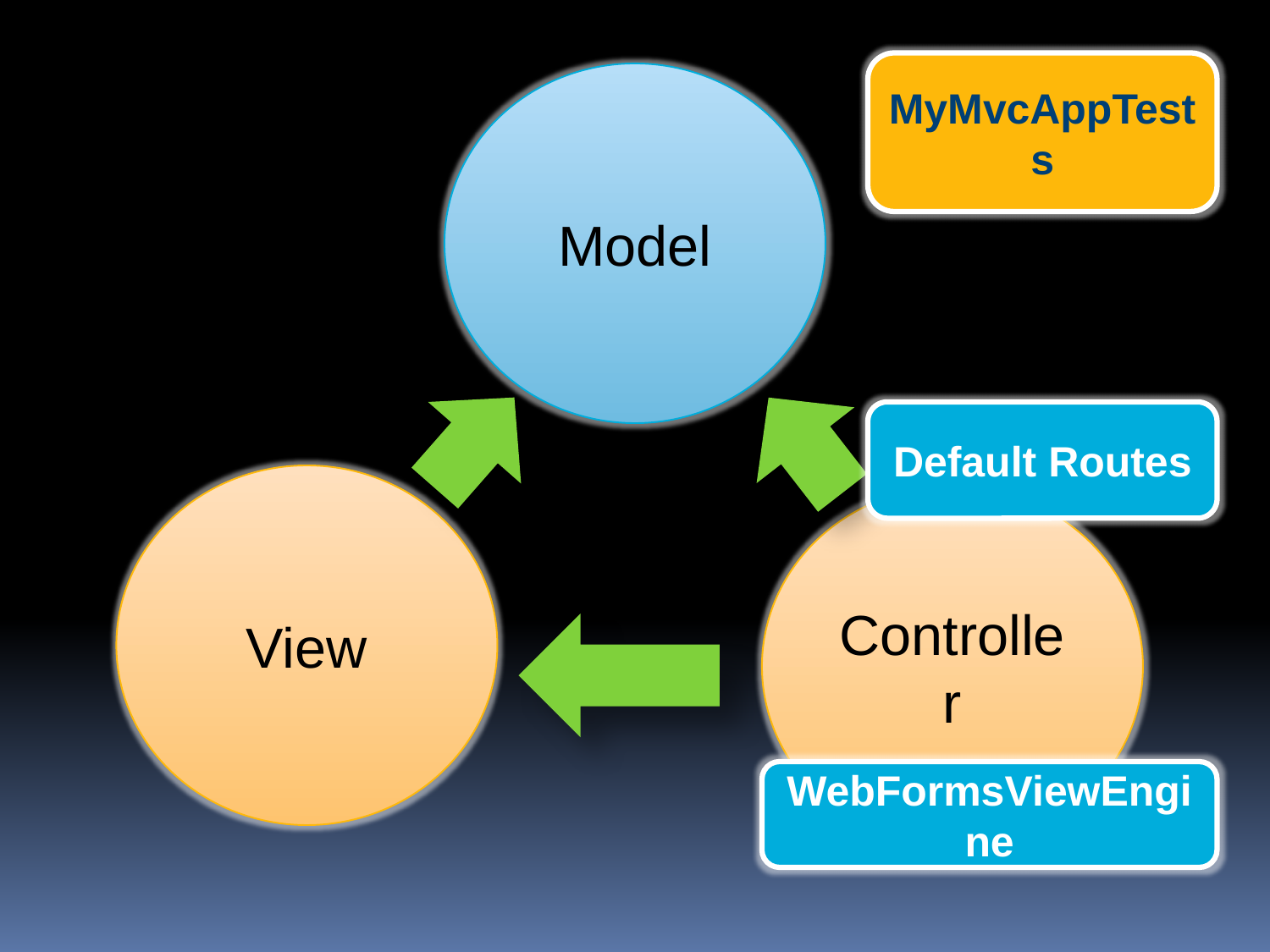

MyMvcAppTests
Model

View
Controller

Default Routes
WebFormsViewEngine